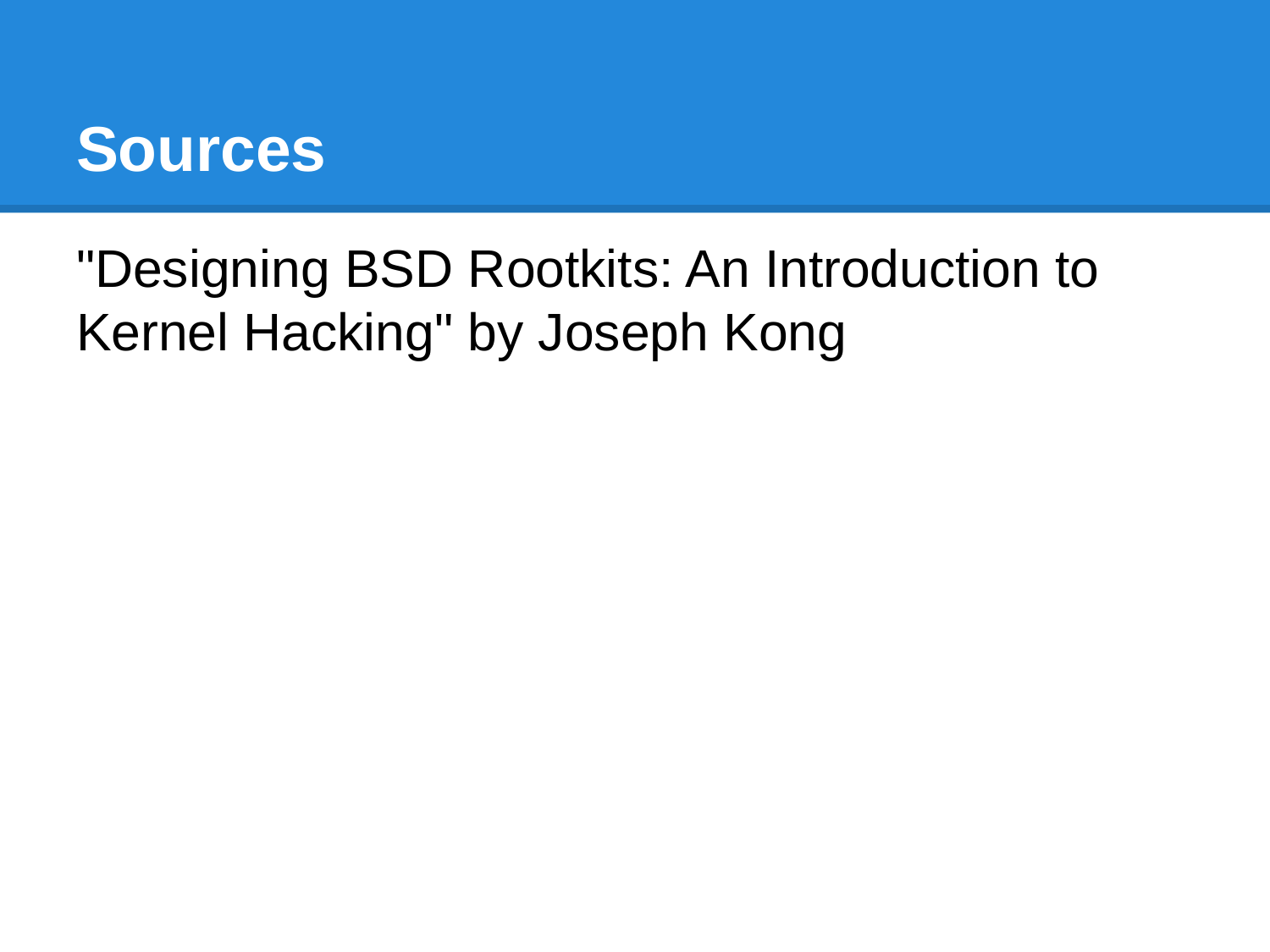

# Sources
"Designing BSD Rootkits: An Introduction to Kernel Hacking" by Joseph Kong